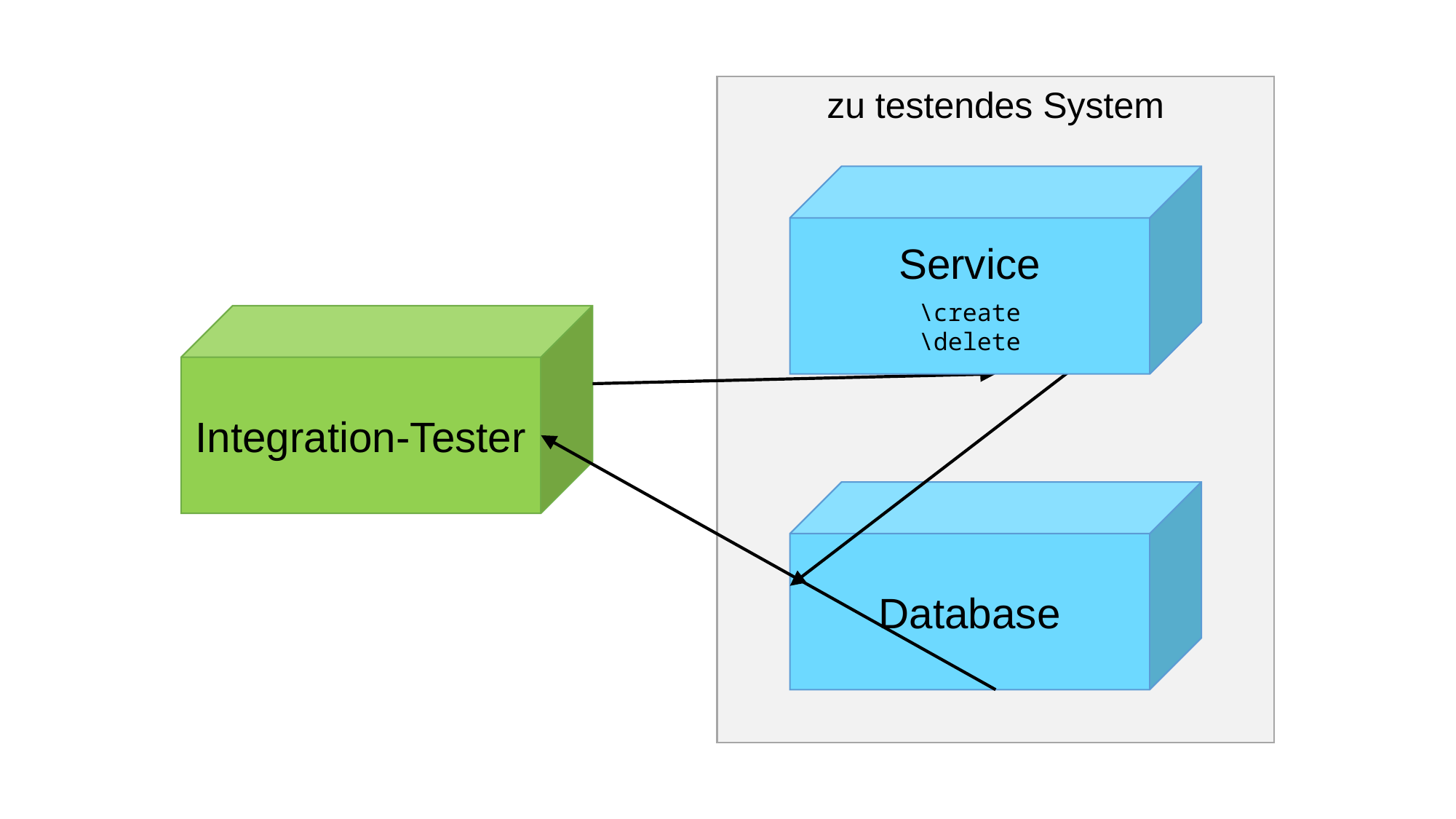

yellow
# containerbasierte Integrationstests
zu testendes System
Service
\create
\delete
Integration-Tester
Database
blue